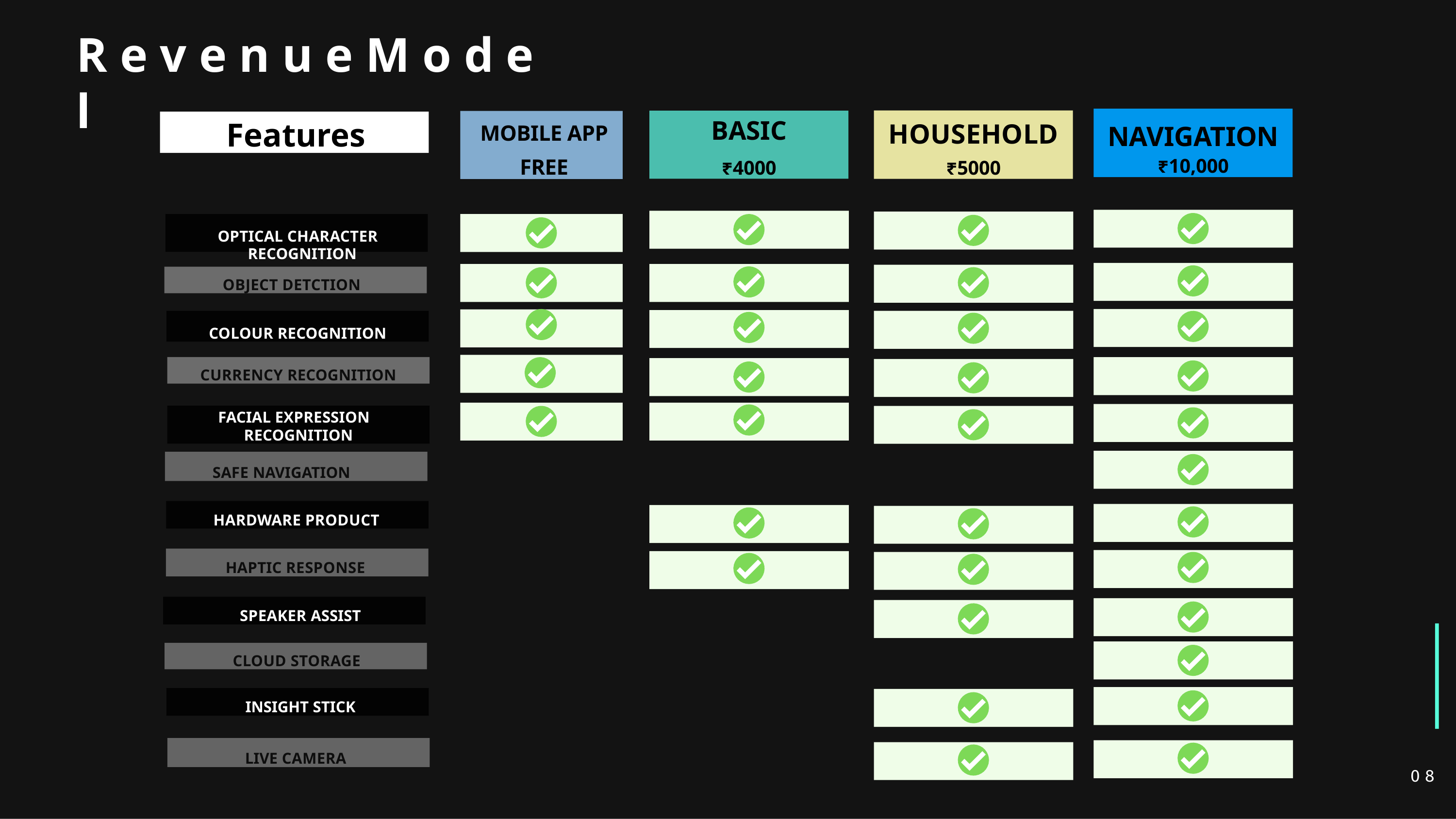

# R e v e n u e M o d e l
NAVIGATION
₹10,000
HOUSEHOLD
₹5000
BASIC
₹4000
MOBILE APP
FREE
Features

OPTICAL CHARACTER  RECOGNITION

      OBJECT DETCTION

COLOUR RECOGNITION

CURRENCY RECOGNITION

FACIAL EXPRESSION  RECOGNITION

SAFE NAVIGATION
HARDWARE PRODUCT

HAPTIC RESPONSE

SPEAKER ASSIST

CLOUD STORAGE

INSIGHT STICK

LIVE CAMERA

08